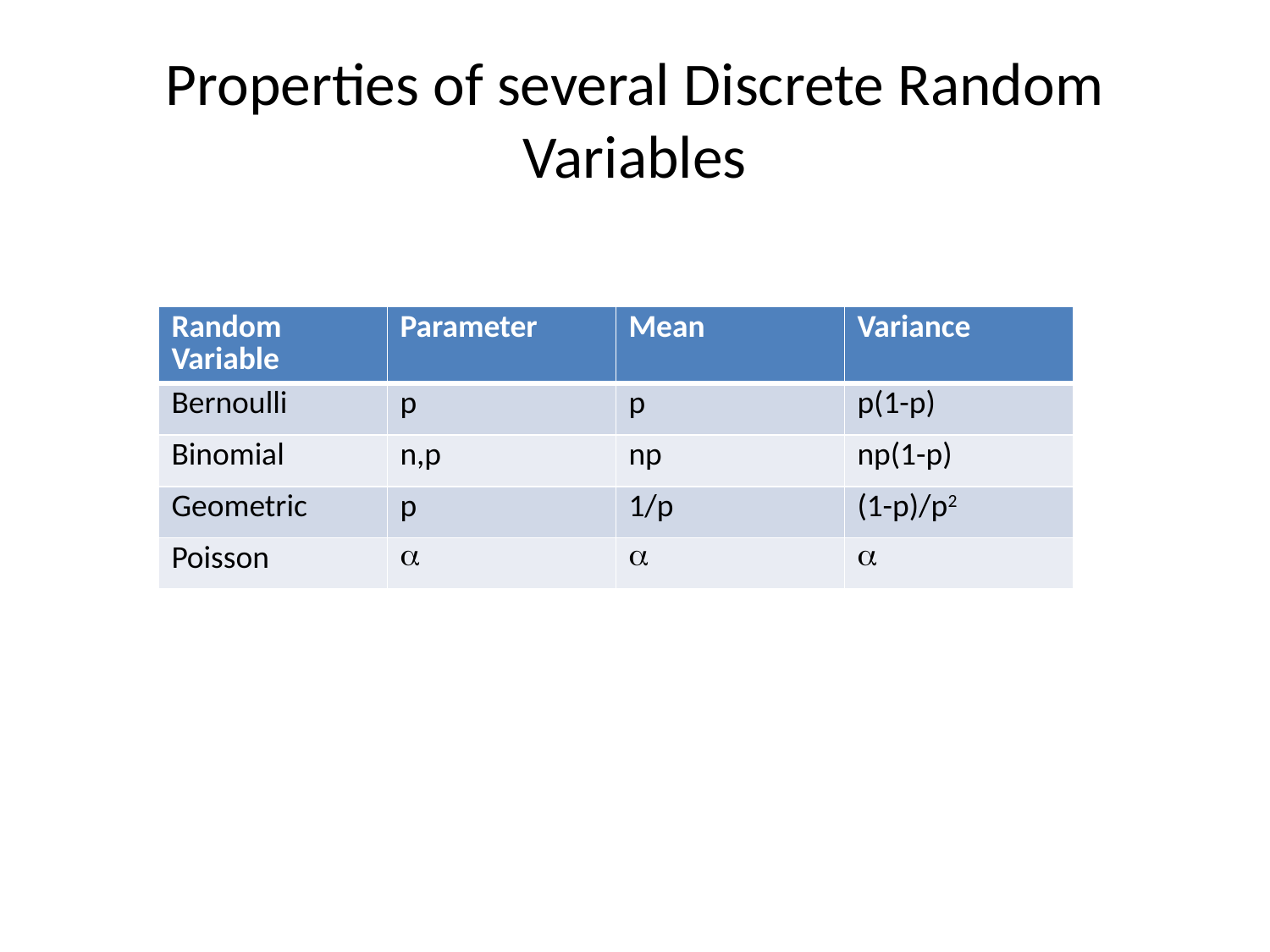

# Properties of several Discrete Random Variables
| Random Variable | Parameter | Mean | Variance |
| --- | --- | --- | --- |
| Bernoulli | p | p | p(1-p) |
| Binomial | n,p | np | np(1-p) |
| Geometric | p | 1/p | (1-p)/p2 |
| Poisson | α | α | α |